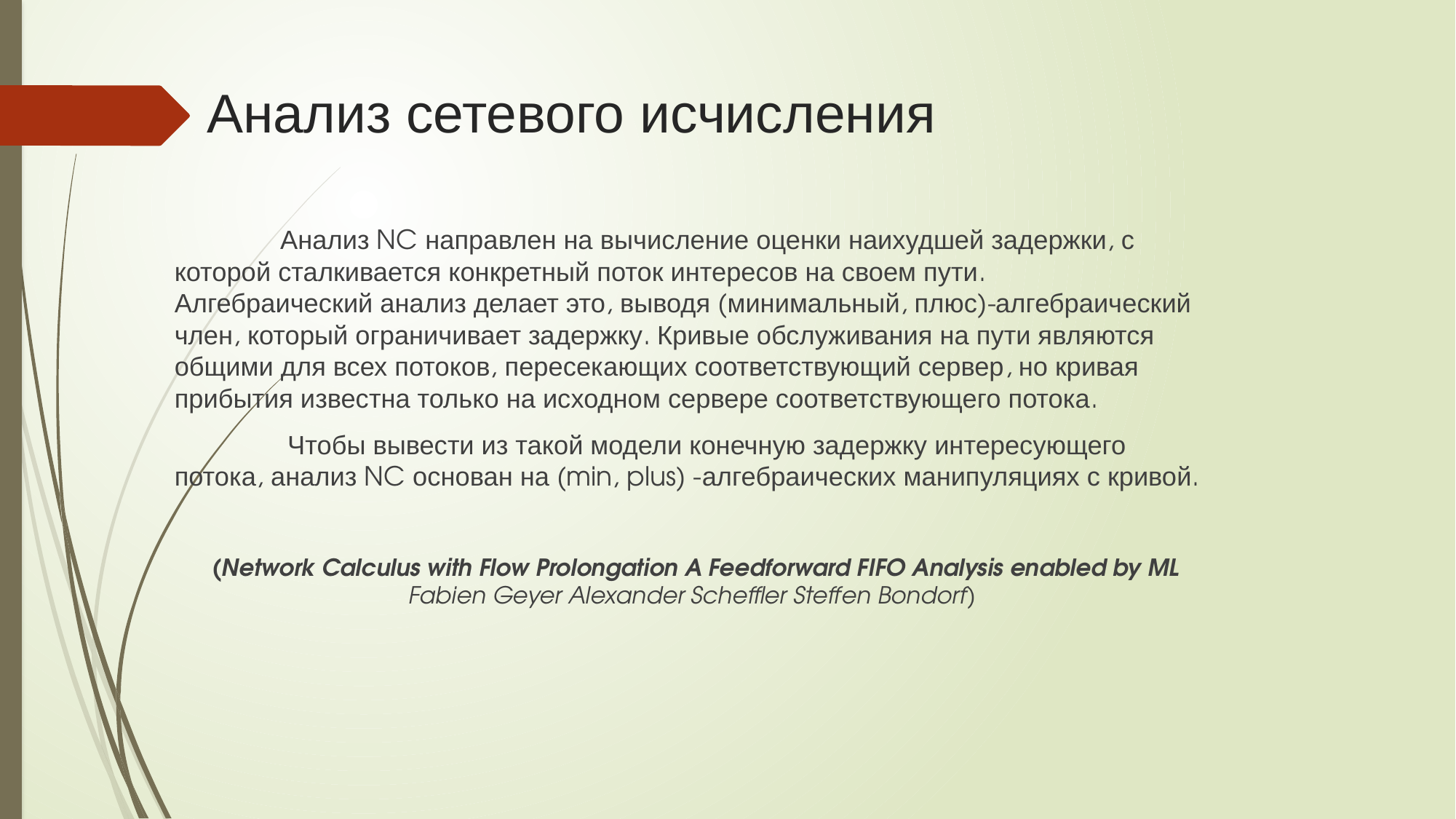

# Анализ сетевого исчисления
	Анализ NC направлен на вычисление оценки наихудшей задержки, с которой сталкивается конкретный поток интересов на своем пути. 	Алгебраический анализ делает это, выводя (минимальный, плюс)-алгебраический член, который ограничивает задержку. Кривые обслуживания на пути являются общими для всех потоков, пересекающих соответствующий сервер, но кривая прибытия известна только на исходном сервере соответствующего потока.
	 Чтобы вывести из такой модели конечную задержку интересующего потока, анализ NC основан на (min, plus) -алгебраических манипуляциях с кривой.

(Network Calculus with Flow Prolongation A Feedforward FIFO Analysis enabled by ML Fabien Geyer Alexander Scheffler Steffen Bondorf)